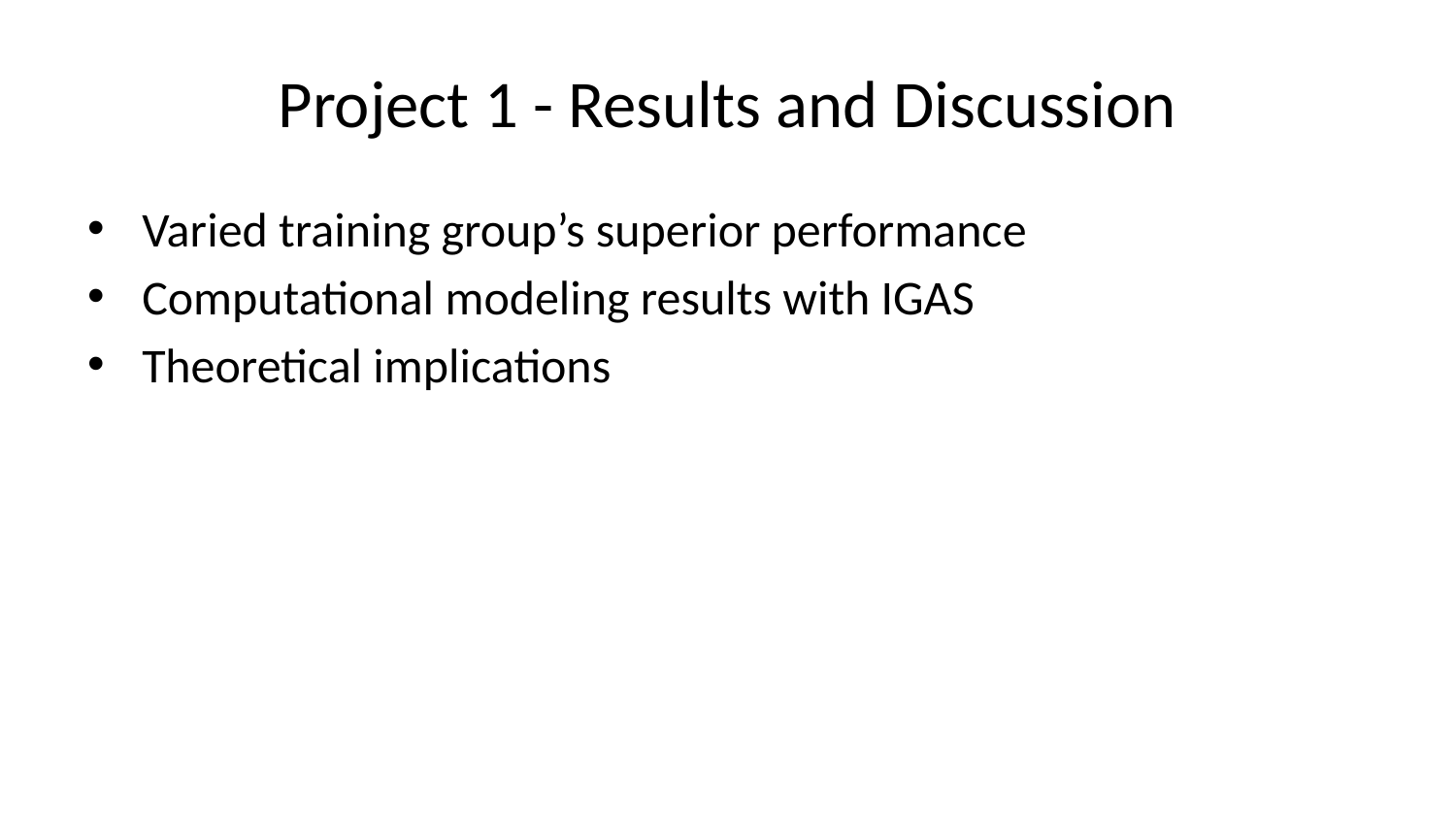

# Project 1 - Results and Discussion
Varied training group’s superior performance
Computational modeling results with IGAS
Theoretical implications